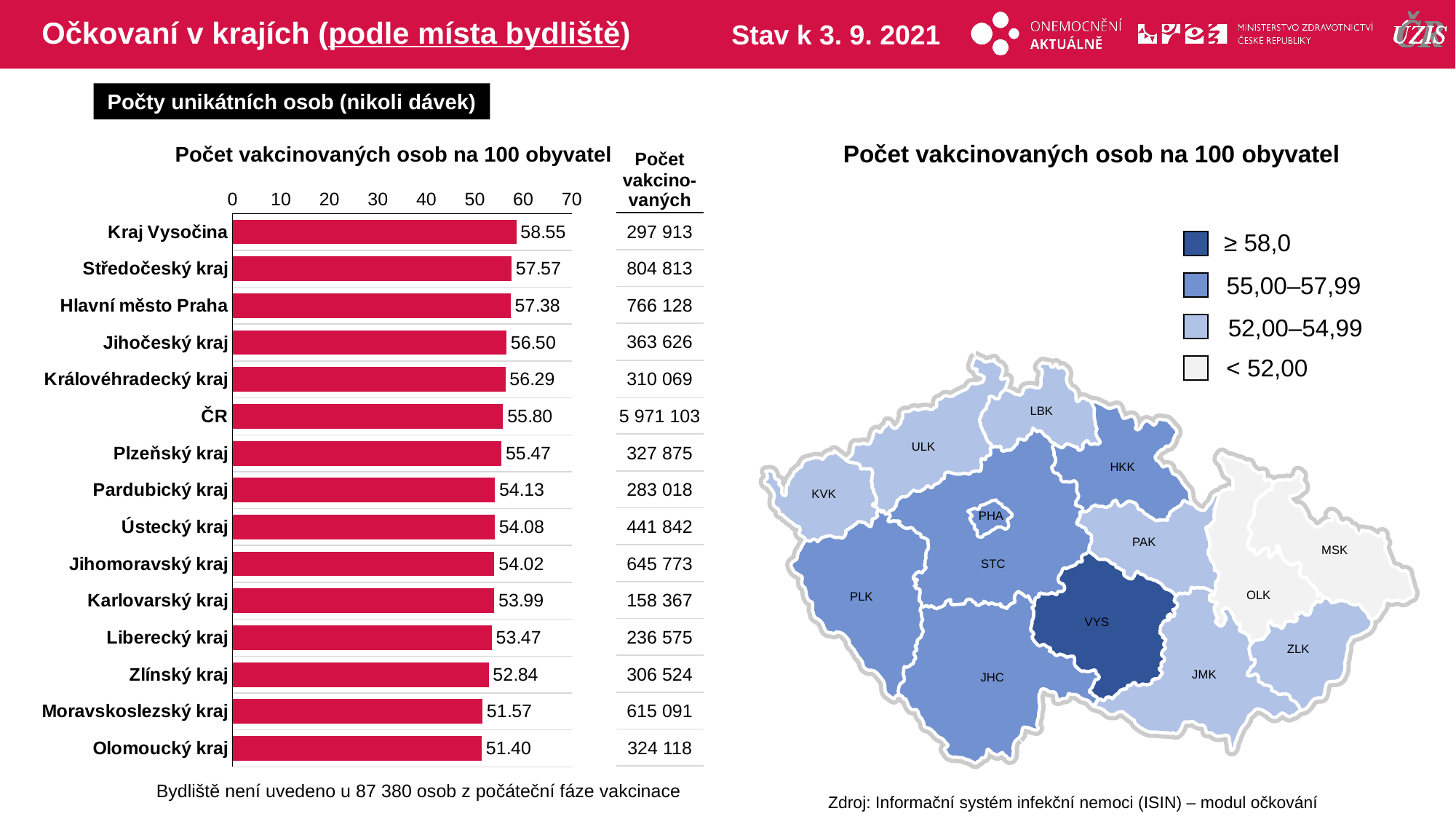

# Očkovaní v krajích (podle místa bydliště)
Stav k 3. 9. 2021
Počty unikátních osob (nikoli dávek)
Počet vakcinovaných osob na 100 obyvatel
Počet vakcinovaných osob na 100 obyvatel
| Počet vakcino-vaných |
| --- |
| 297 913 |
| 804 813 |
| 766 128 |
| 363 626 |
| 310 069 |
| 5 971 103 |
| 327 875 |
| 283 018 |
| 441 842 |
| 645 773 |
| 158 367 |
| 236 575 |
| 306 524 |
| 615 091 |
| 324 118 |

### Chart

| Category | počet na 1000 |
|---|---|
| Kraj Vysočina | 58.5460998 |
| Středočeský kraj | 57.5690077 |
| Hlavní město Praha | 57.3842545 |
| Jihočeský kraj | 56.5030588 |
| Královéhradecký kraj | 56.2939926 |
| ČR | 55.7954347 |
| Plzeňský kraj | 55.4741549 |
| Pardubický kraj | 54.129244 |
| Ústecký kraj | 54.0807634 |
| Jihomoravský kraj | 54.0247982 |
| Karlovarský kraj | 53.9928608 |
| Liberecký kraj | 53.4661767 |
| Zlínský kraj | 52.8381246 |
| Moravskoslezský kraj | 51.5655154 |
| Olomoucký kraj | 51.4047091 |
≥ 58,0

55,00–57,99

52,00–54,99

< 52,00

LBK

ULK

HKK

KVK

PHA

PAK
MSK

STC
OLK

PLK

VYS
ZLK
JMK
JHC
Bydliště není uvedeno u 87 380 osob z počáteční fáze vakcinace
Zdroj: Informační systém infekční nemoci (ISIN) – modul očkování